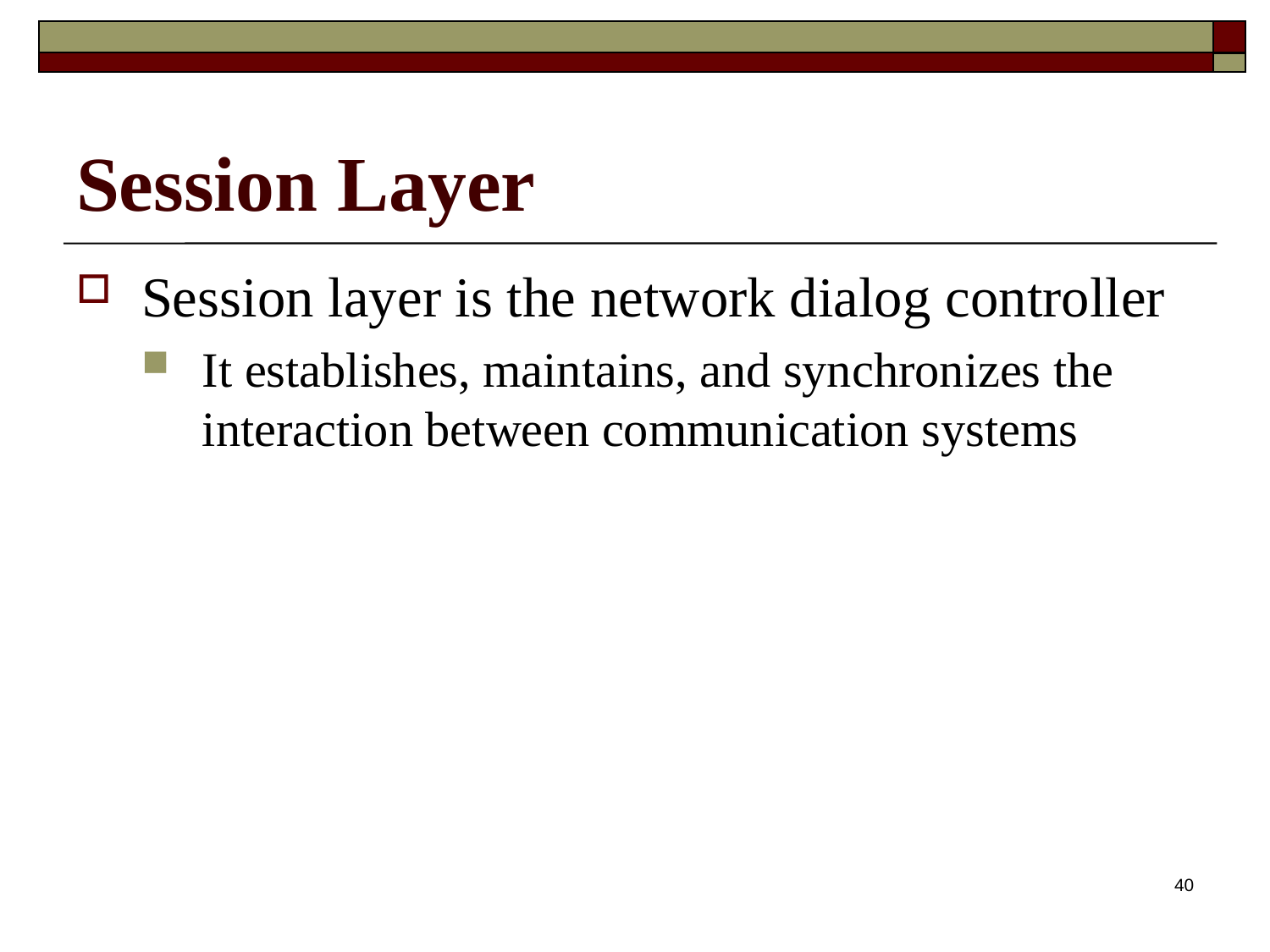

# Session Layer
Session layer is the network dialog controller
It establishes, maintains, and synchronizes the interaction between communication systems
40